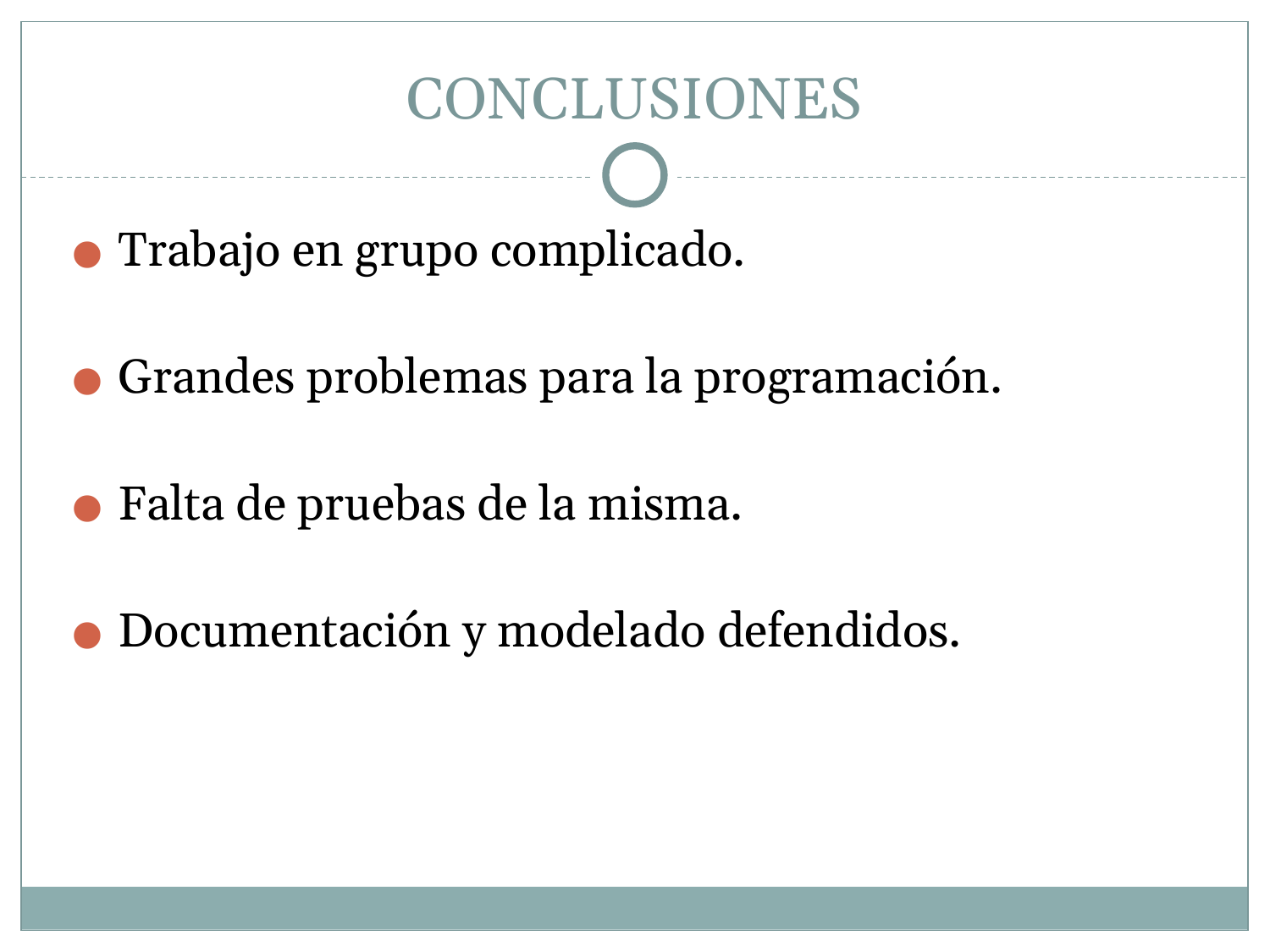

# CONCLUSIONES
Trabajo en grupo complicado.

Grandes problemas para la programación.

Falta de pruebas de la misma.

Documentación y modelado defendidos.